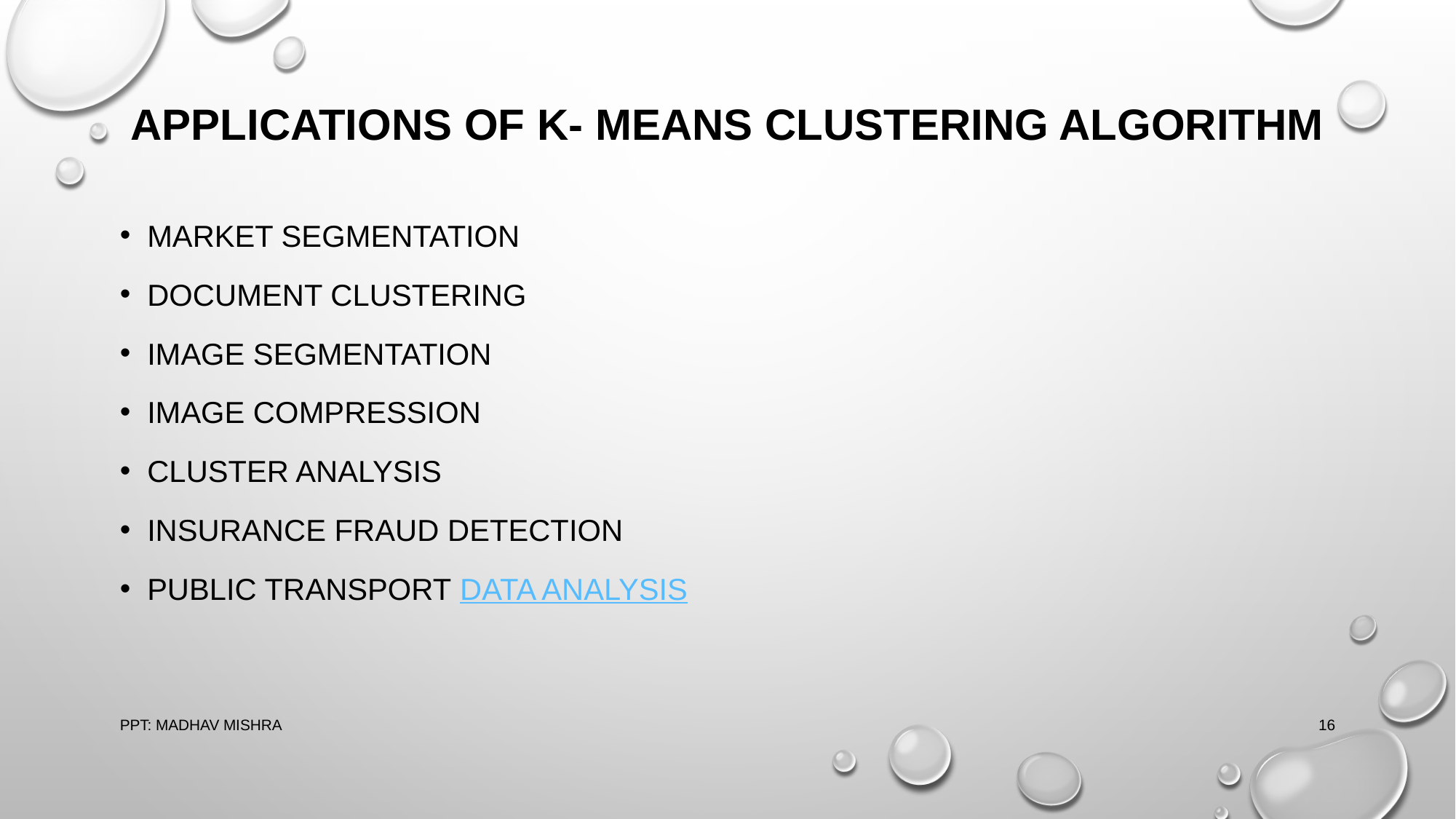

# Applications of K- Means Clustering Algorithm
Market segmentation
Document clustering
Image segmentation
Image compression
Cluster analysis
Insurance fraud detection
Public transport data analysis

PPT: MADHAV MISHRA
16